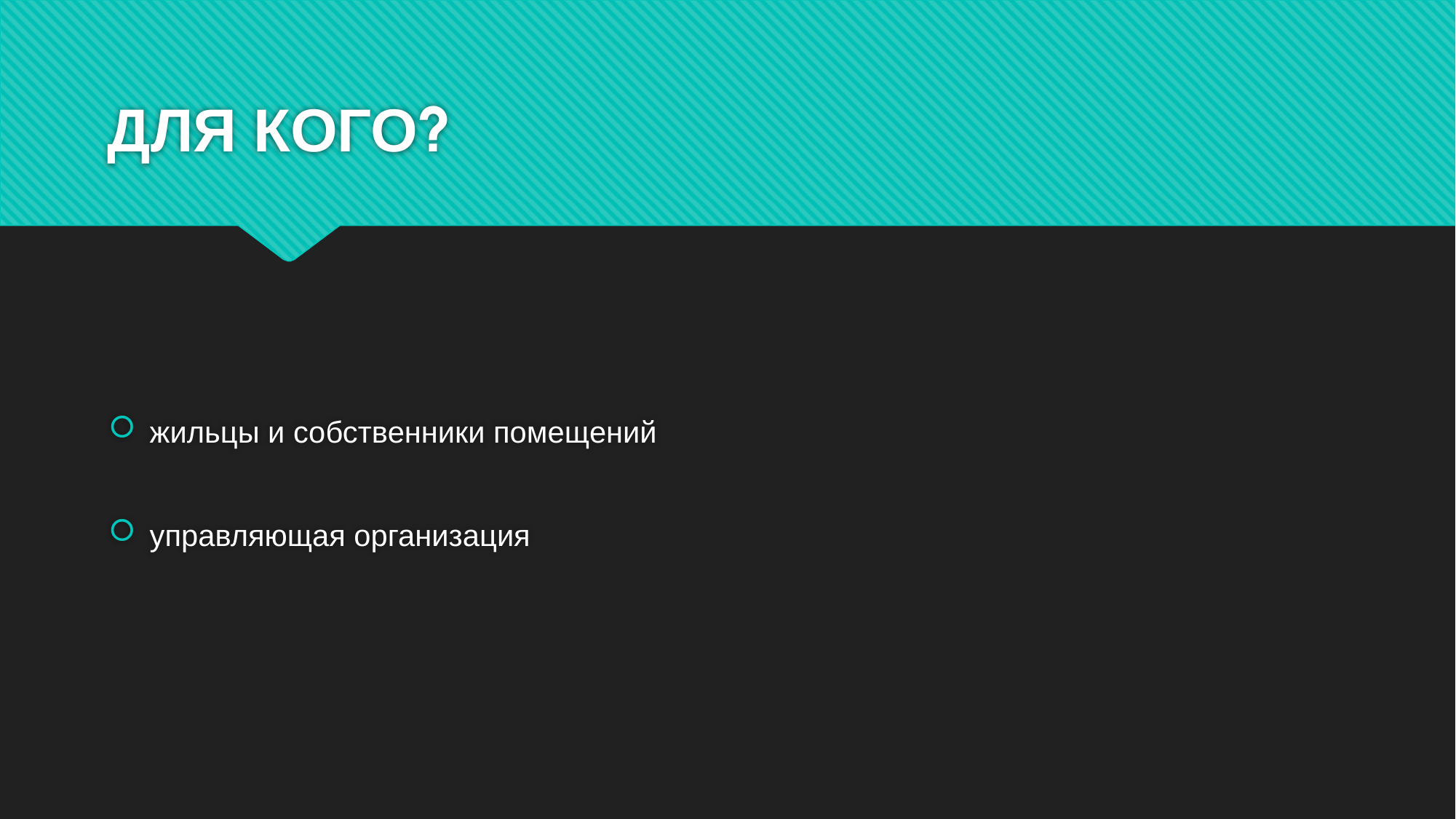

# ДЛЯ КОГО?
жильцы и собственники помещений

управляющая организация